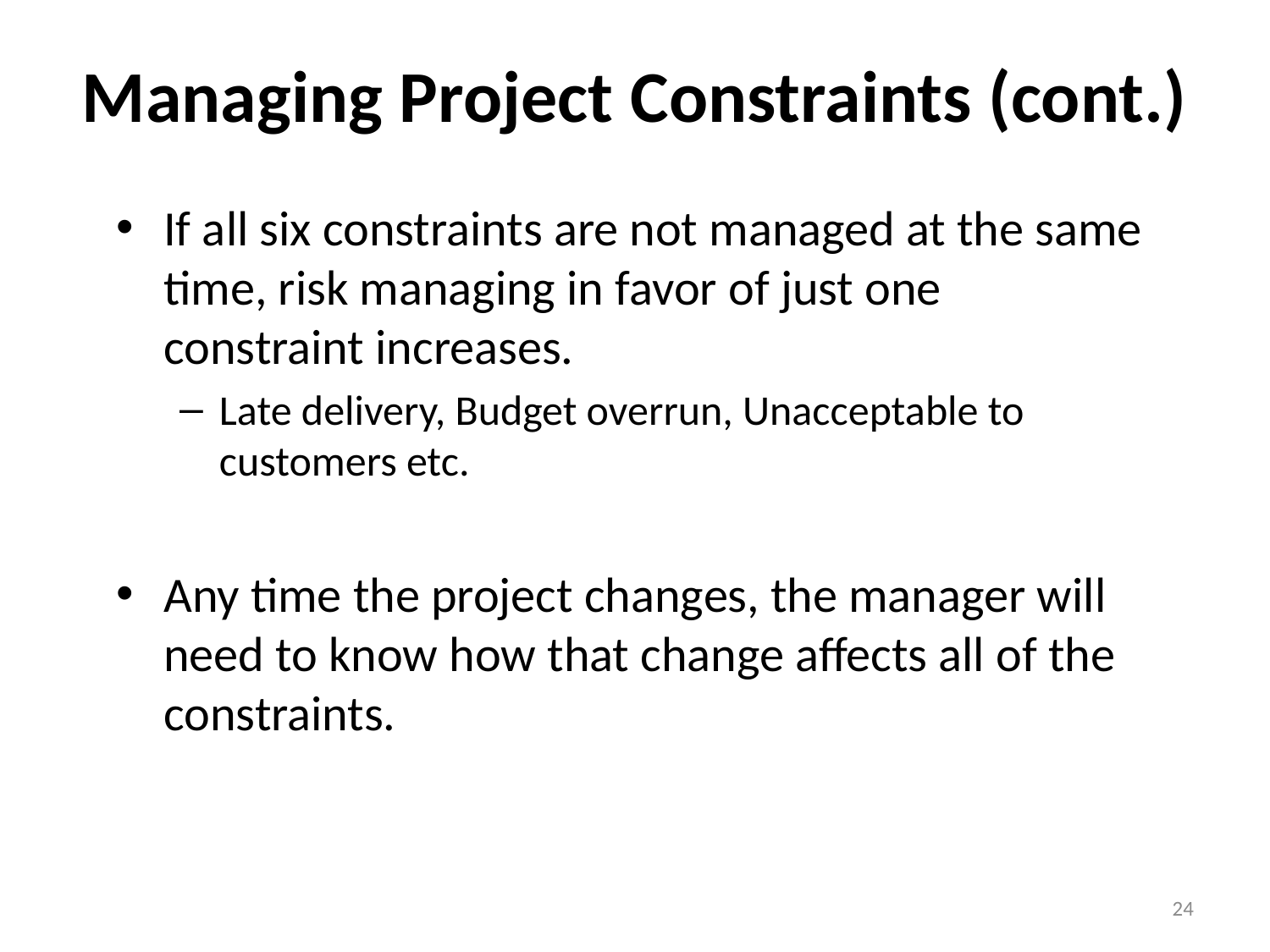

# Managing Project Constraints (cont.)
If all six constraints are not managed at the same time, risk managing in favor of just one constraint increases.
Late delivery, Budget overrun, Unacceptable to customers etc.

Any time the project changes, the manager will need to know how that change affects all of the constraints.
24